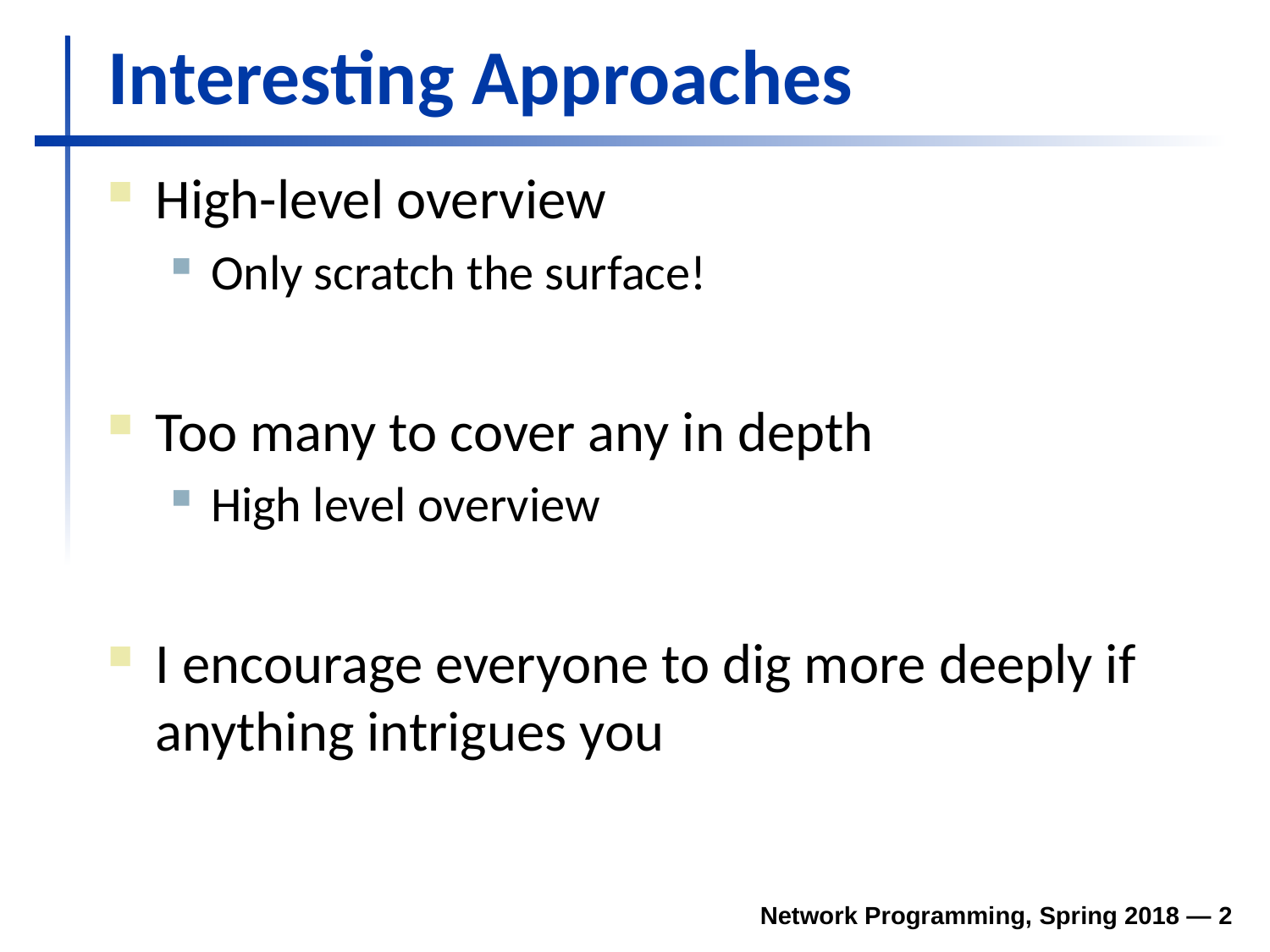

# Interesting Approaches
High-level overview
Only scratch the surface!

Too many to cover any in depth
High level overview

I encourage everyone to dig more deeply if anything intrigues you
Network Programming, Spring 2018 — 2